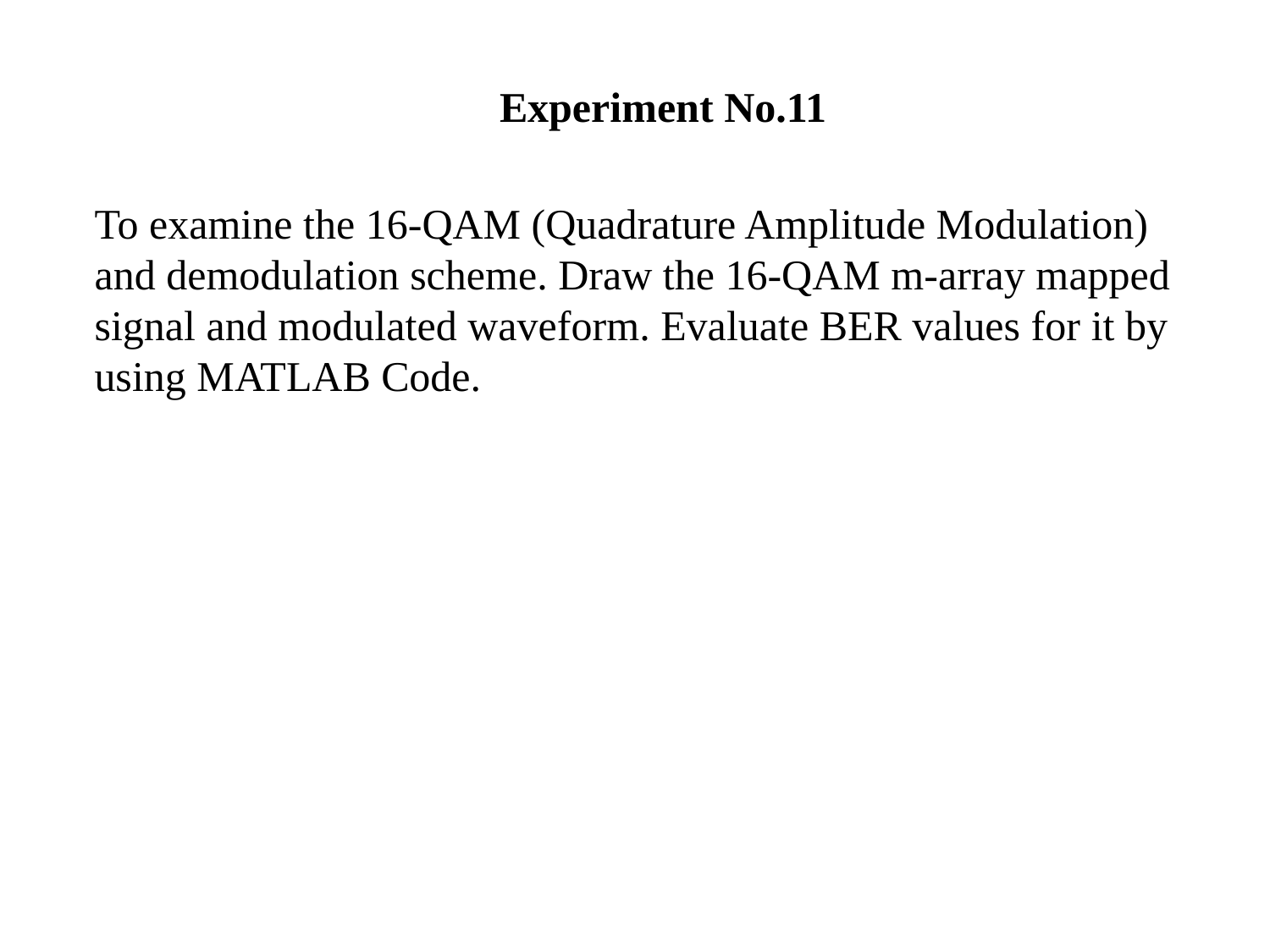

Experiment No.11
To examine the 16-QAM (Quadrature Amplitude Modulation) and demodulation scheme. Draw the 16-QAM m-array mapped signal and modulated waveform. Evaluate BER values for it by using MATLAB Code.